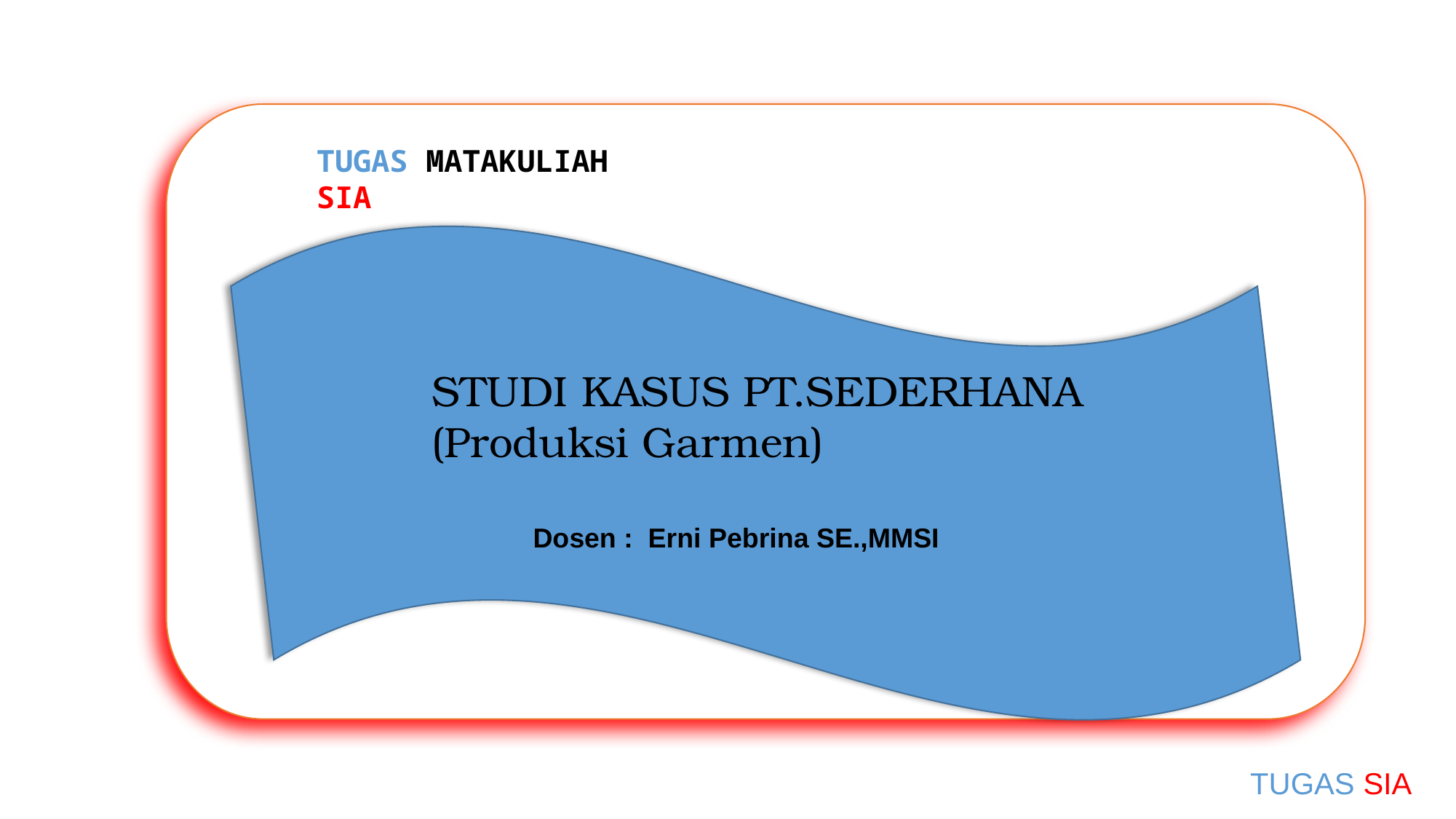

TUGAS MATAKULIAH SIA

STUDI KASUS PT.SEDERHANA (Produksi Garmen)

Dosen :  Erni Pebrina SE.,MMSI

TUGAS SIA